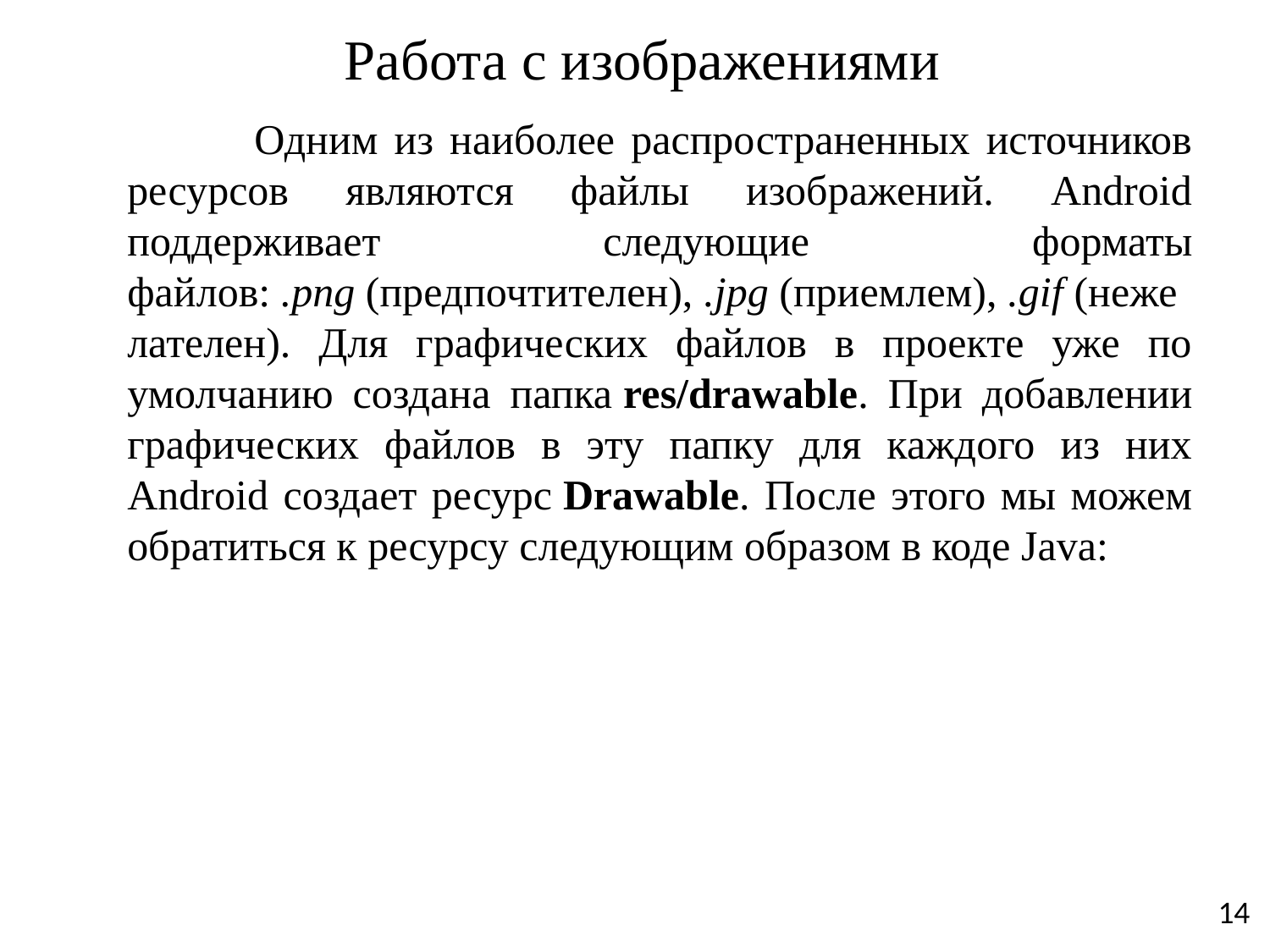

# Работа с изображениями
	Одним из наиболее распространенных источников ресурсов являются файлы изображений. Android поддерживает следующие форматы файлов: .png (предпочтителен), .jpg (приемлем), .gif (нежелателен). Для графических файлов в проекте уже по умолчанию создана папка res/drawable. При добавлении графических файлов в эту папку для каждого из них Android создает ресурс Drawable. После этого мы можем обратиться к ресурсу следующим образом в коде Java:
14